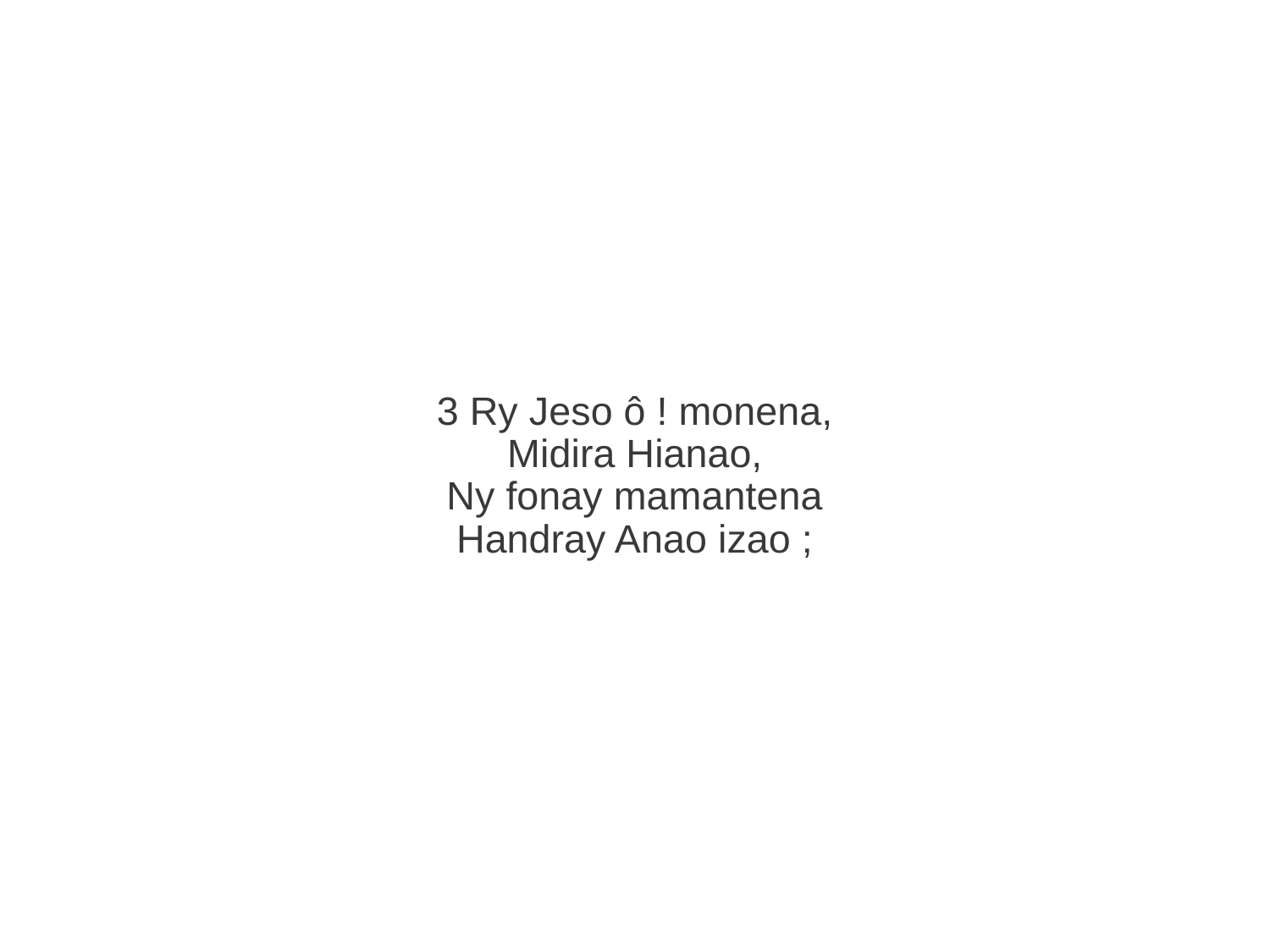

3 Ry Jeso ô ! monena,
Midira Hianao,
Ny fonay mamantena
Handray Anao izao ;